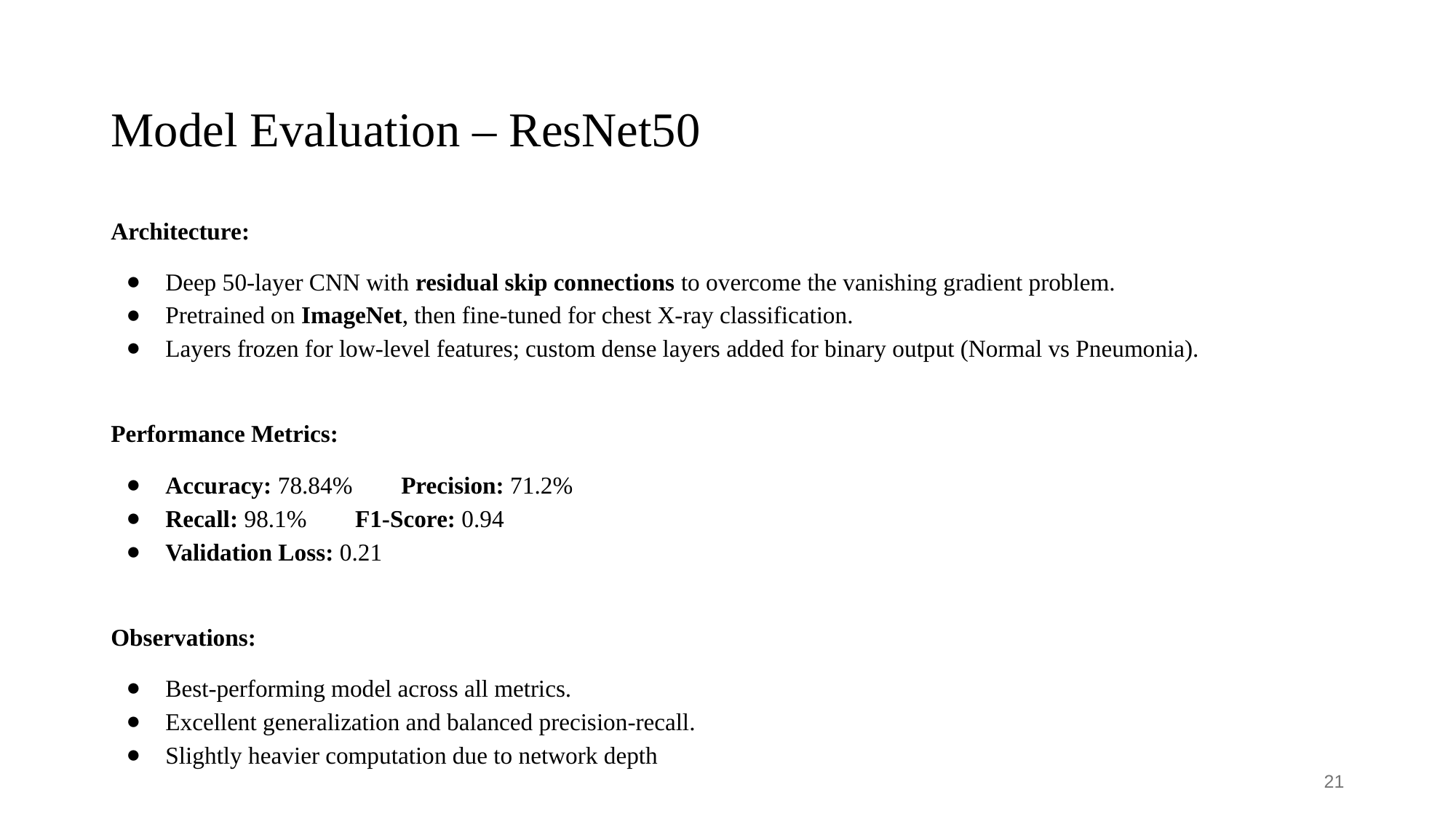

# Model Evaluation – ResNet50
Architecture:
Deep 50-layer CNN with residual skip connections to overcome the vanishing gradient problem.
Pretrained on ImageNet, then fine-tuned for chest X-ray classification.
Layers frozen for low-level features; custom dense layers added for binary output (Normal vs Pneumonia).
Performance Metrics:
Accuracy: 78.84%  Precision: 71.2%
Recall: 98.1%  F1-Score: 0.94
Validation Loss: 0.21
Observations:
Best-performing model across all metrics.
Excellent generalization and balanced precision-recall.
Slightly heavier computation due to network depth

21